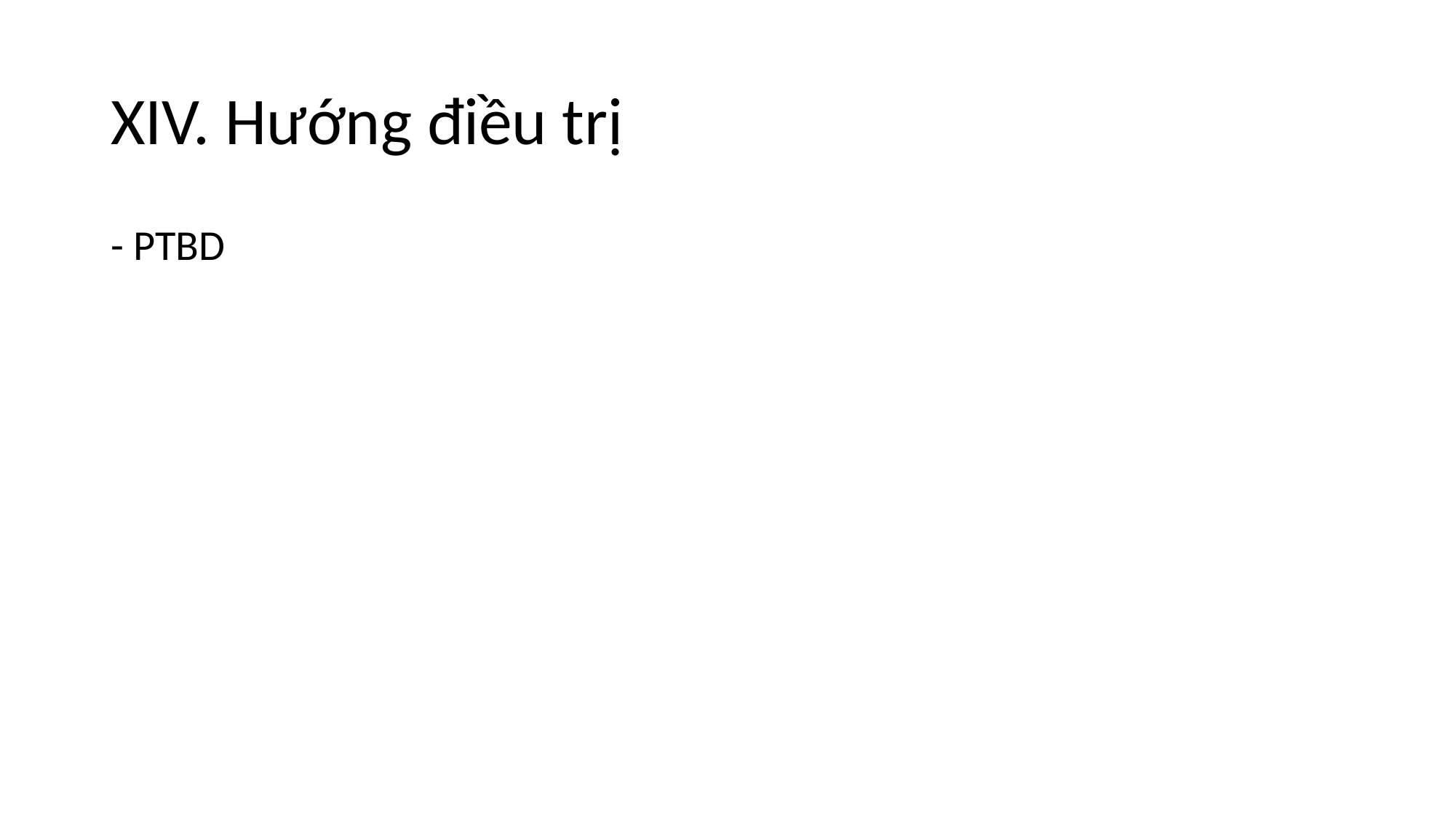

# XIV. Hướng điều trị
- PTBD